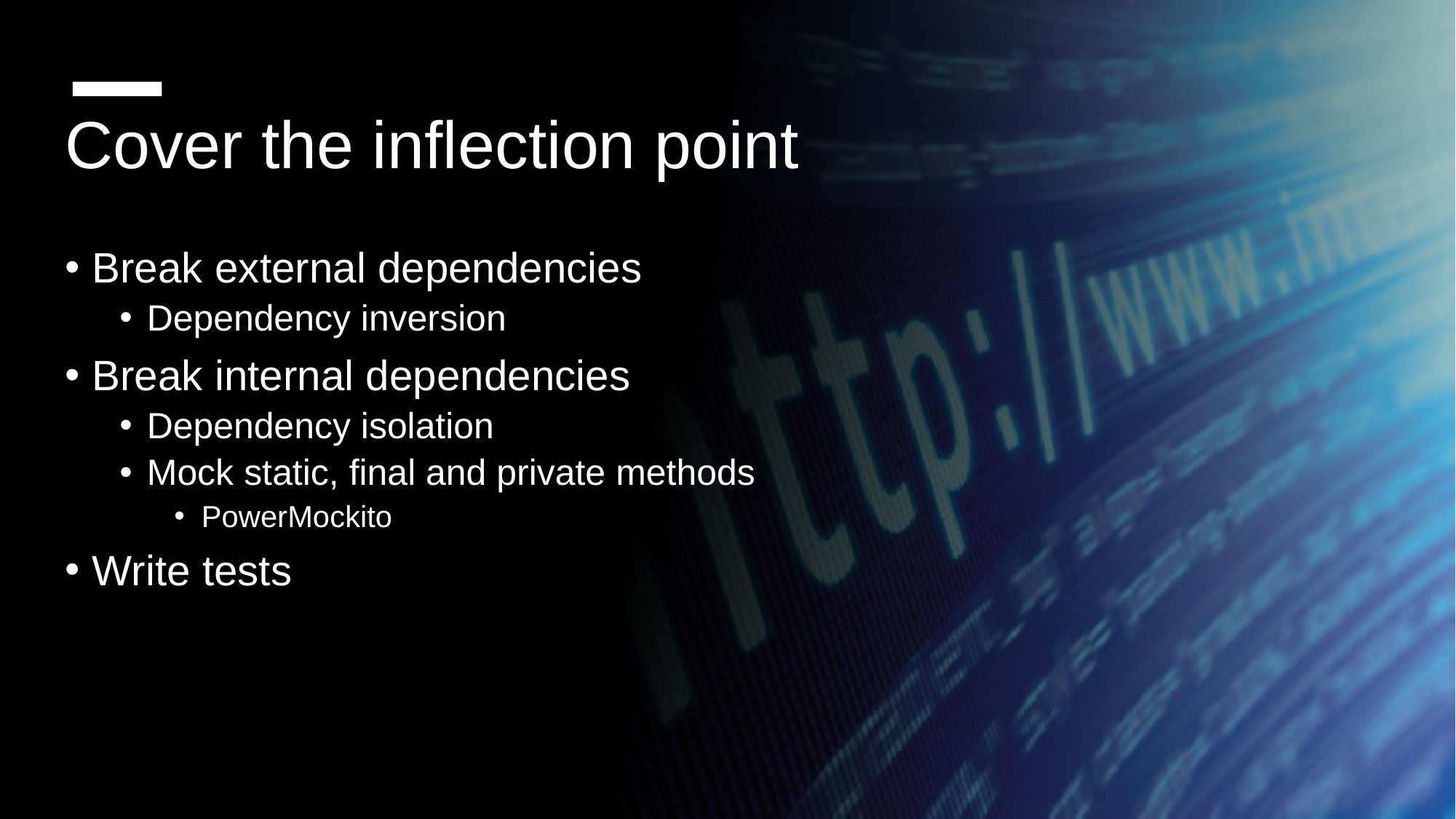

Cover the inflection point
Break external dependencies
Dependency inversion
Break internal dependencies
Dependency isolation
Mock static, final and private methods
PowerMockito
Write tests